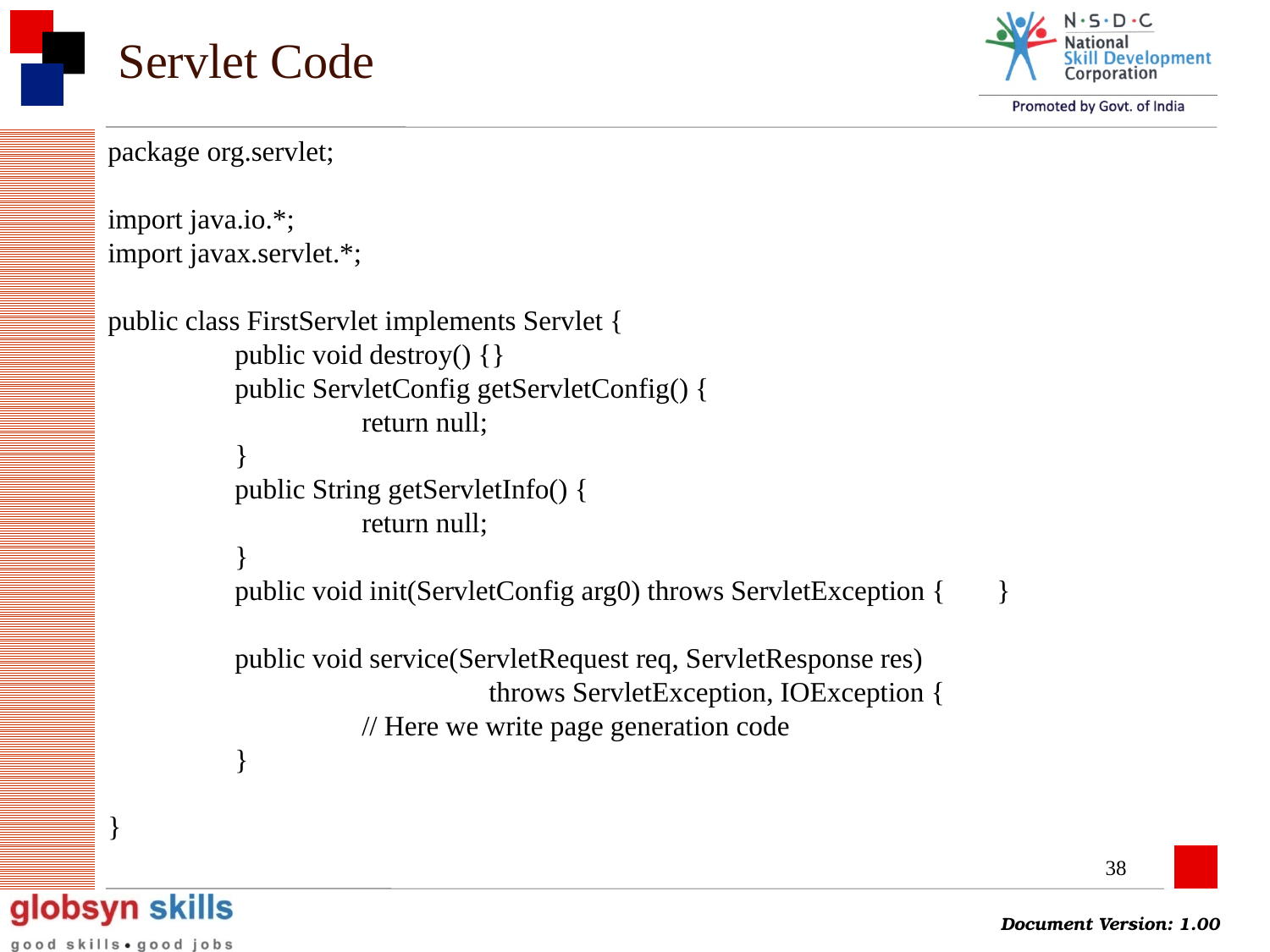

# Servlet Code
package org.servlet;

import java.io.*;
import javax.servlet.*;

public class FirstServlet implements Servlet {
	public void destroy() {}
	public ServletConfig getServletConfig() {
		return null;
	}
	public String getServletInfo() {
		return null;
	}
	public void init(ServletConfig arg0) throws ServletException {	}

	public void service(ServletRequest req, ServletResponse res)
			throws ServletException, IOException {
		// Here we write page generation code
	}

}